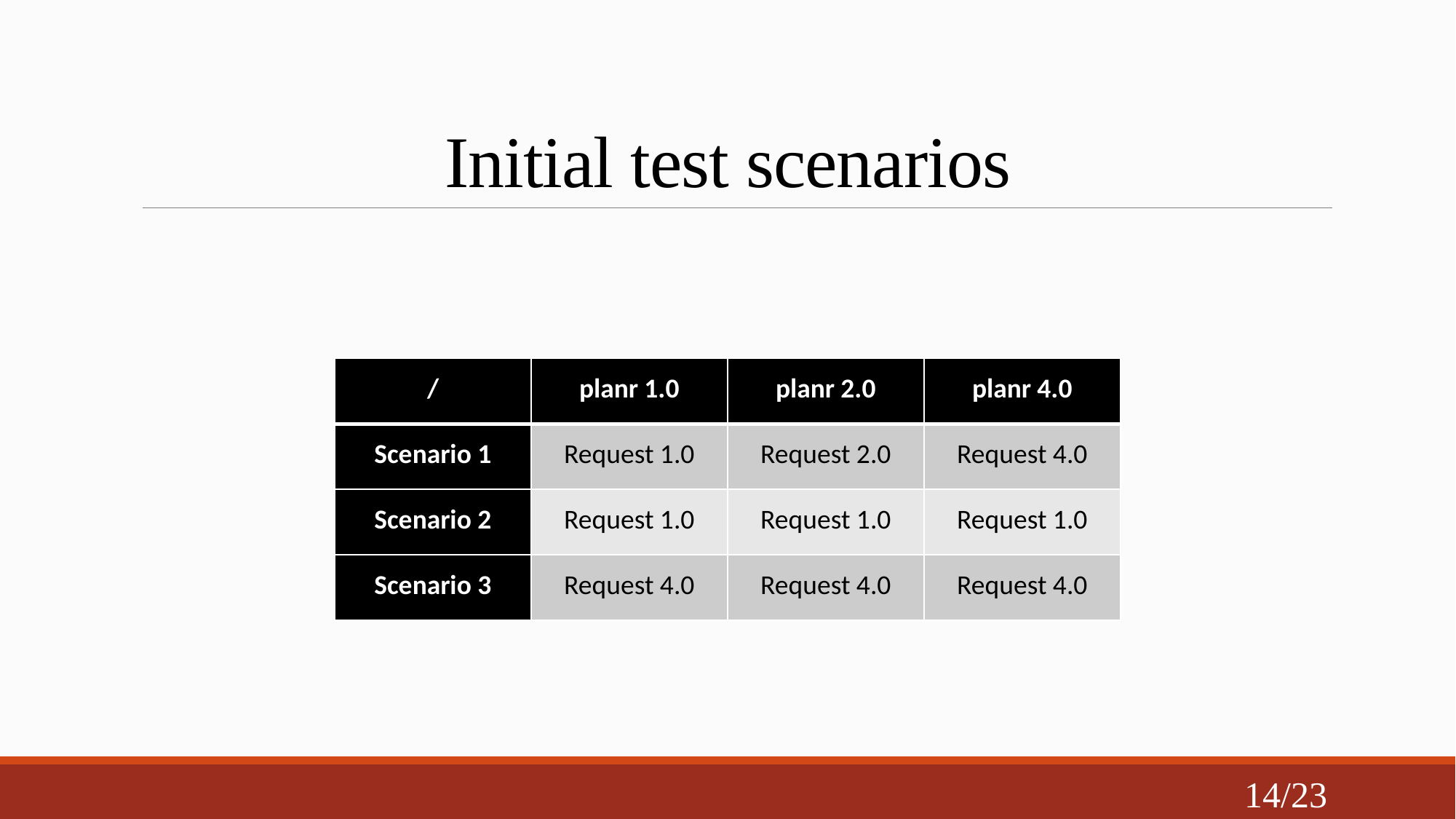

# Initial test scenarios
| / | planr 1.0 | planr 2.0 | planr 4.0 |
| --- | --- | --- | --- |
| Scenario 1 | Request 1.0 | Request 2.0 | Request 4.0 |
| Scenario 2 | Request 1.0 | Request 1.0 | Request 1.0 |
| Scenario 3 | Request 4.0 | Request 4.0 | Request 4.0 |
14/23